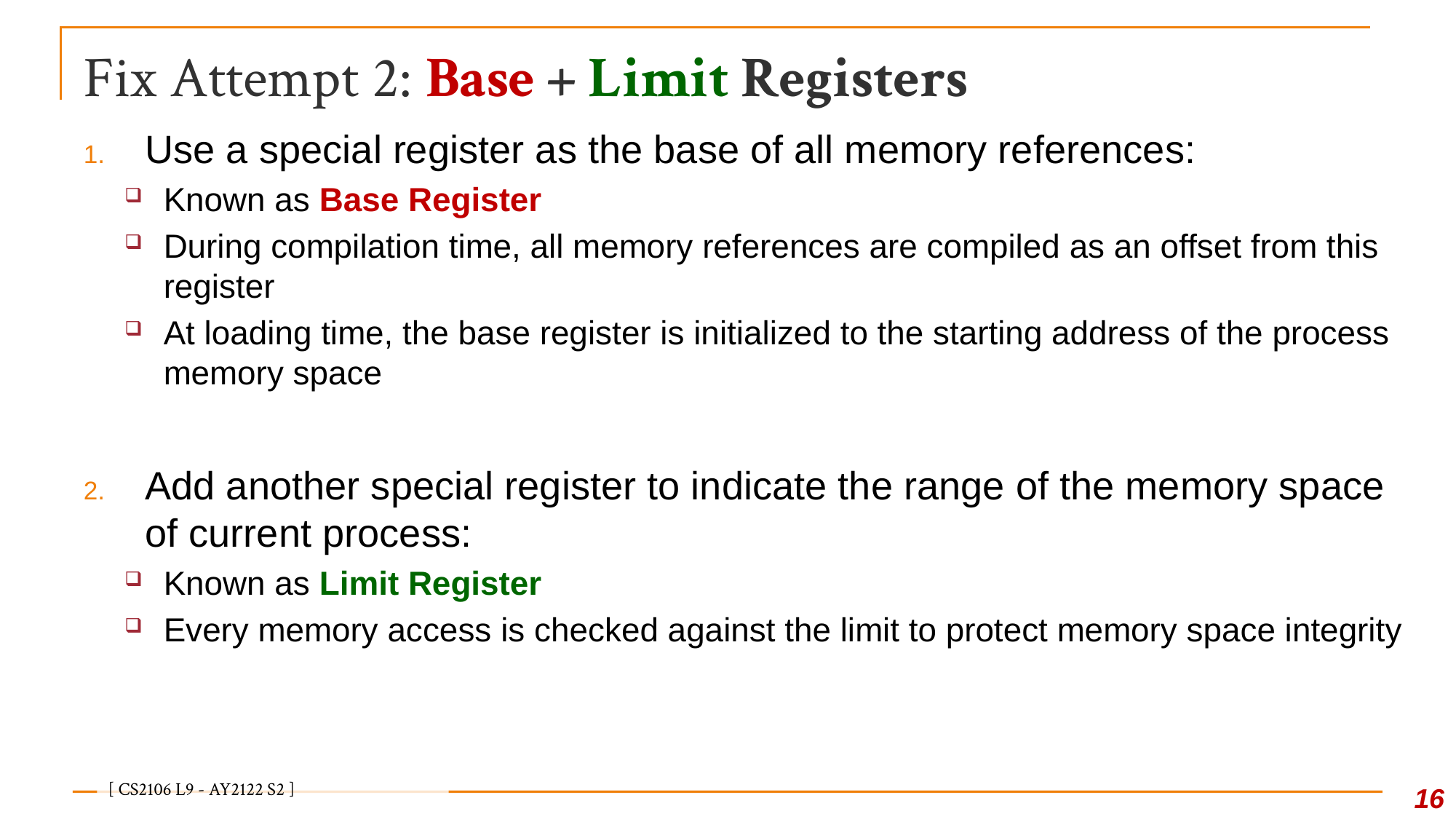

# Fix Attempt 2: Base + Limit Registers
Use a special register as the base of all memory references:
Known as Base Register
During compilation time, all memory references are compiled as an offset from this register
At loading time, the base register is initialized to the starting address of the process memory space

Add another special register to indicate the range of the memory space of current process:
Known as Limit Register
Every memory access is checked against the limit to protect memory space integrity

16
[ CS2106 L9 - AY2122 S2 ]